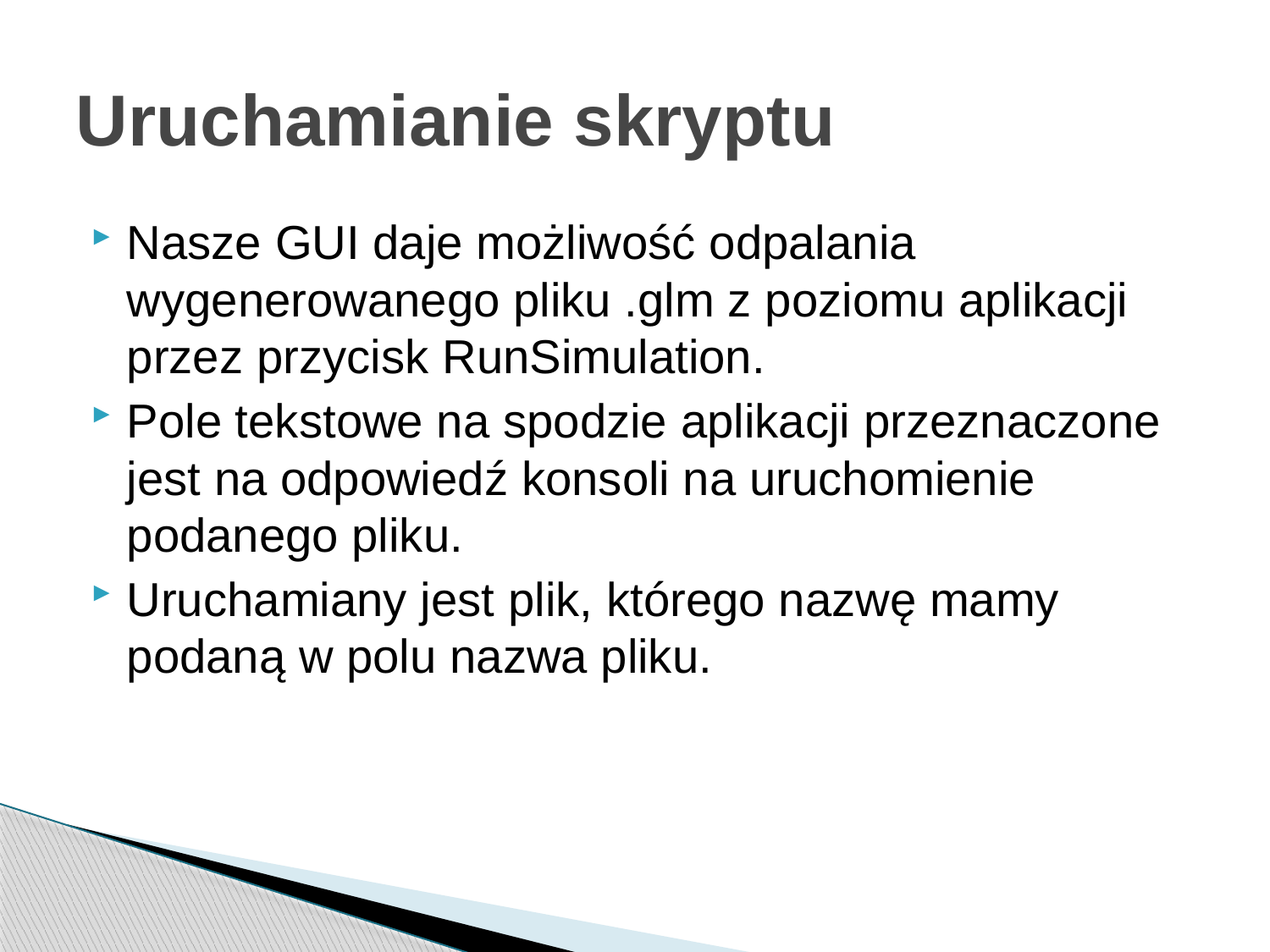

# Uruchamianie skryptu
Nasze GUI daje możliwość odpalania wygenerowanego pliku .glm z poziomu aplikacji przez przycisk RunSimulation.
Pole tekstowe na spodzie aplikacji przeznaczone jest na odpowiedź konsoli na uruchomienie podanego pliku.
Uruchamiany jest plik, którego nazwę mamy podaną w polu nazwa pliku.